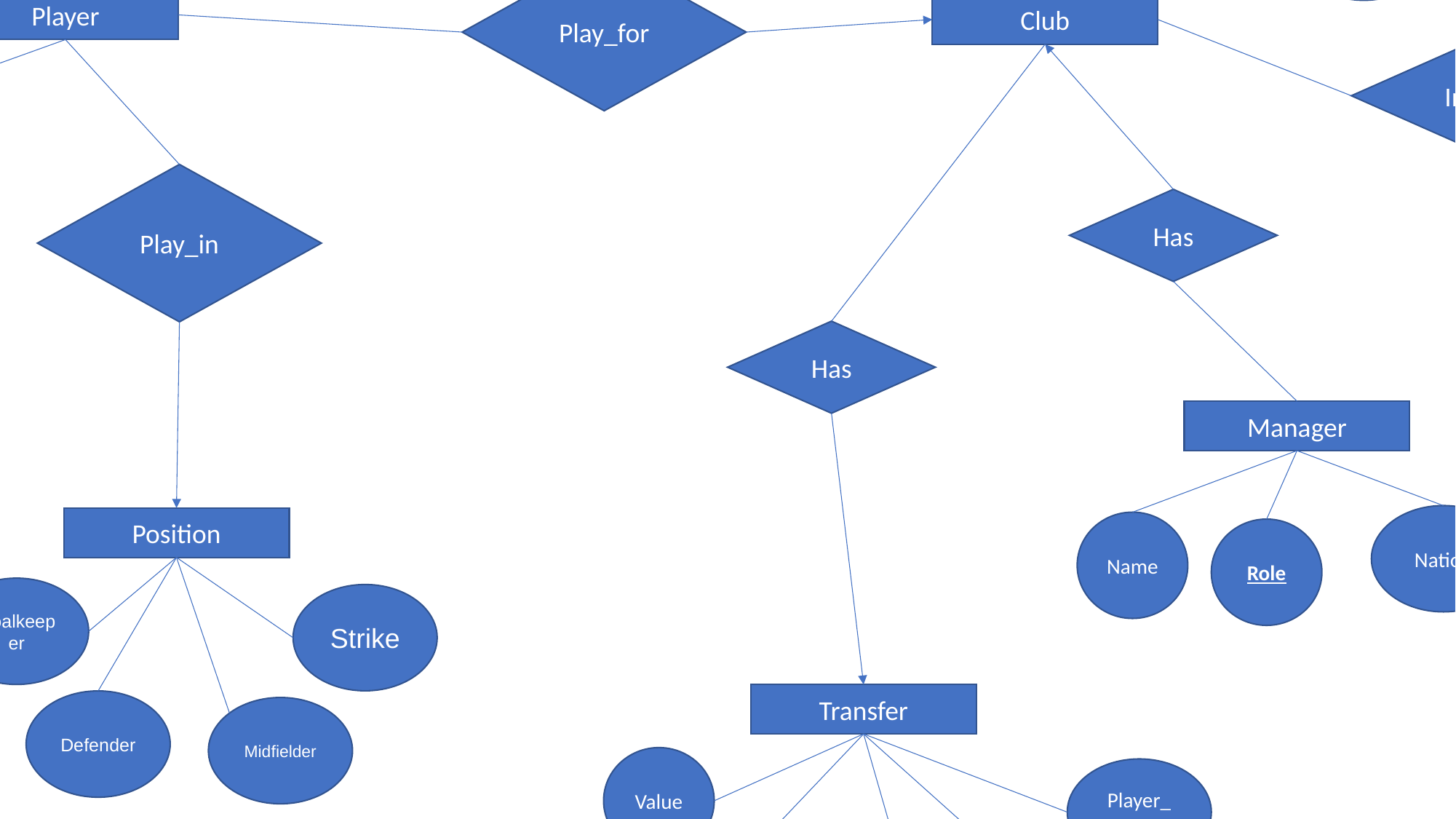

Nation
Number
Fitness
Name
Foot
Form
Player
Financial
Club_id
Stadium
Name
Schedule
Club
Play_for
In
Play_in
Has
League
Name
Nation
Rank
League_ id
Has
Has
Contract
Role
Wage
Expire_ date
Value
Manager
Nation
Name
Role
Position
Goalkeeper
Strike
Defender
Midfielder
Transfer
Value
Player_ name
From_ club
Transfer_id
Date_ sign